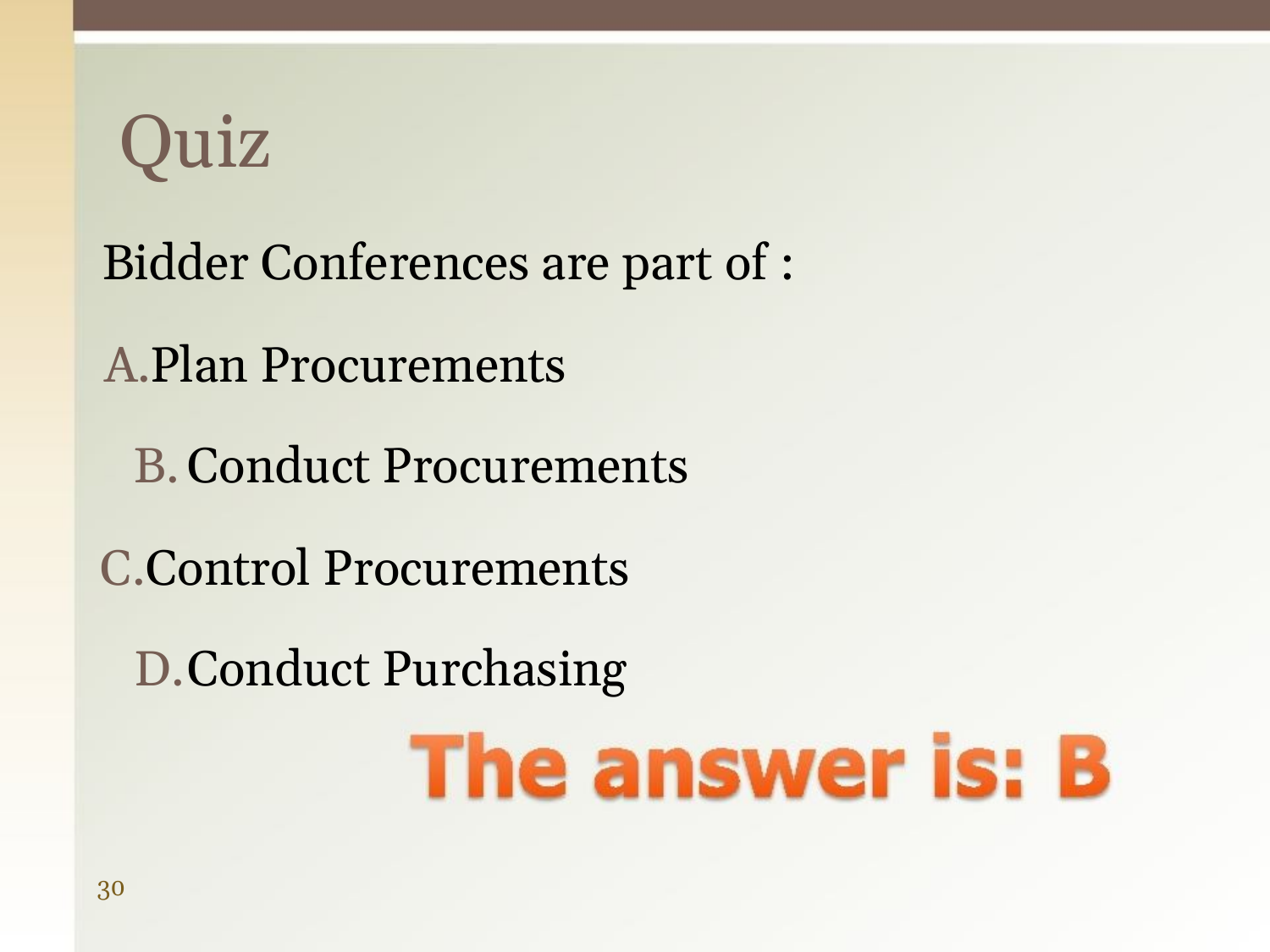

# Quiz
Bidder Conferences are part of :
Plan Procurements
Conduct Procurements
Control Procurements D.Conduct Purchasing

30